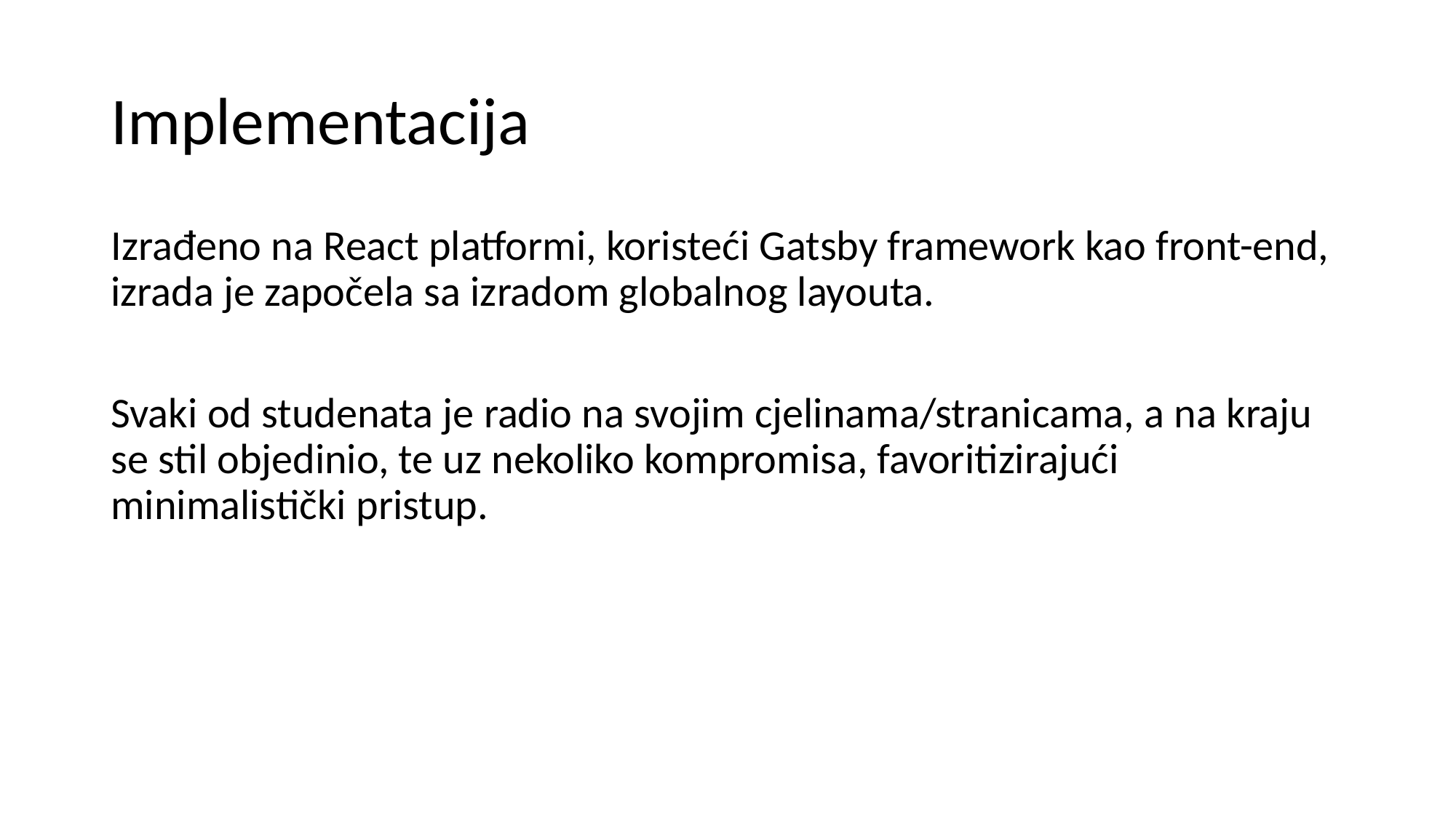

# Implementacija
Izrađeno na React platformi, koristeći Gatsby framework kao front-end, izrada je započela sa izradom globalnog layouta.

Svaki od studenata je radio na svojim cjelinama/stranicama, a na kraju se stil objedinio, te uz nekoliko kompromisa, favoritizirajući minimalistički pristup.